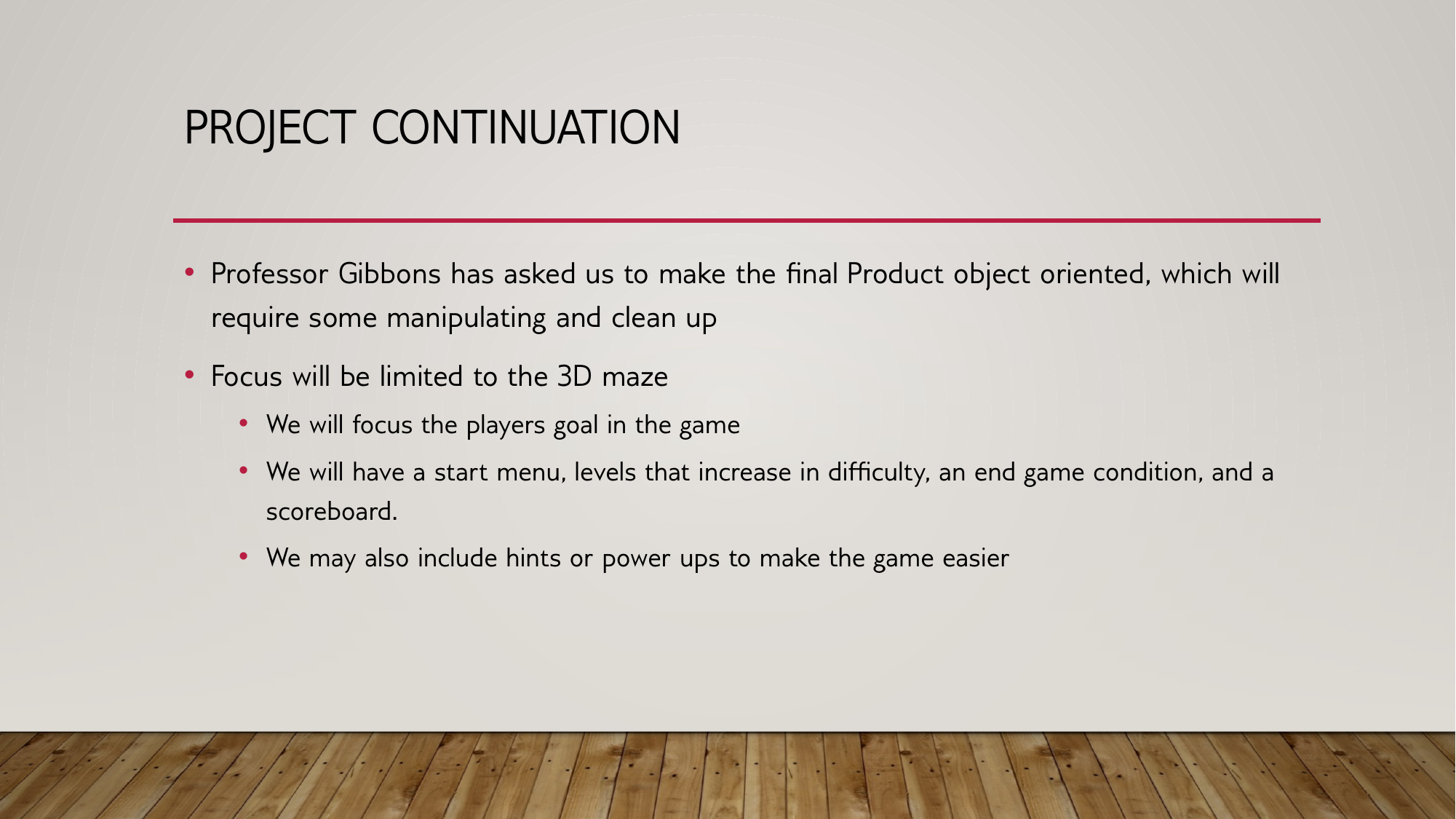

# Project continuation
Professor Gibbons has asked us to make the final Product object oriented, which will require some manipulating and clean up
Focus will be limited to the 3D maze
We will focus the players goal in the game
We will have a start menu, levels that increase in difficulty, an end game condition, and a scoreboard.
We may also include hints or power ups to make the game easier